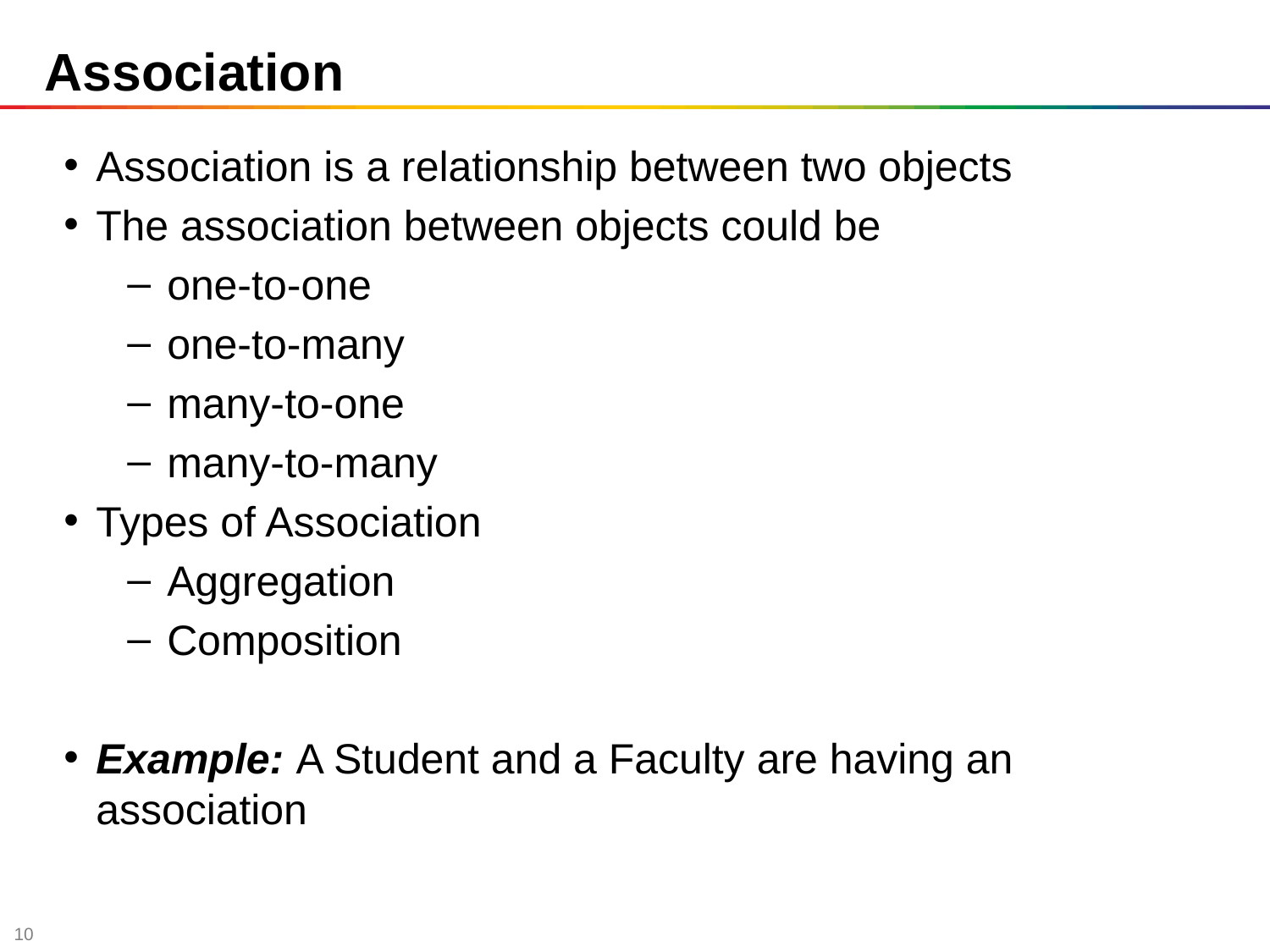

Association
Association is a relationship between two objects
The association between objects could be
one-to-one
one-to-many
many-to-one
many-to-many
Types of Association
Aggregation
Composition

Example: A Student and a Faculty are having an association